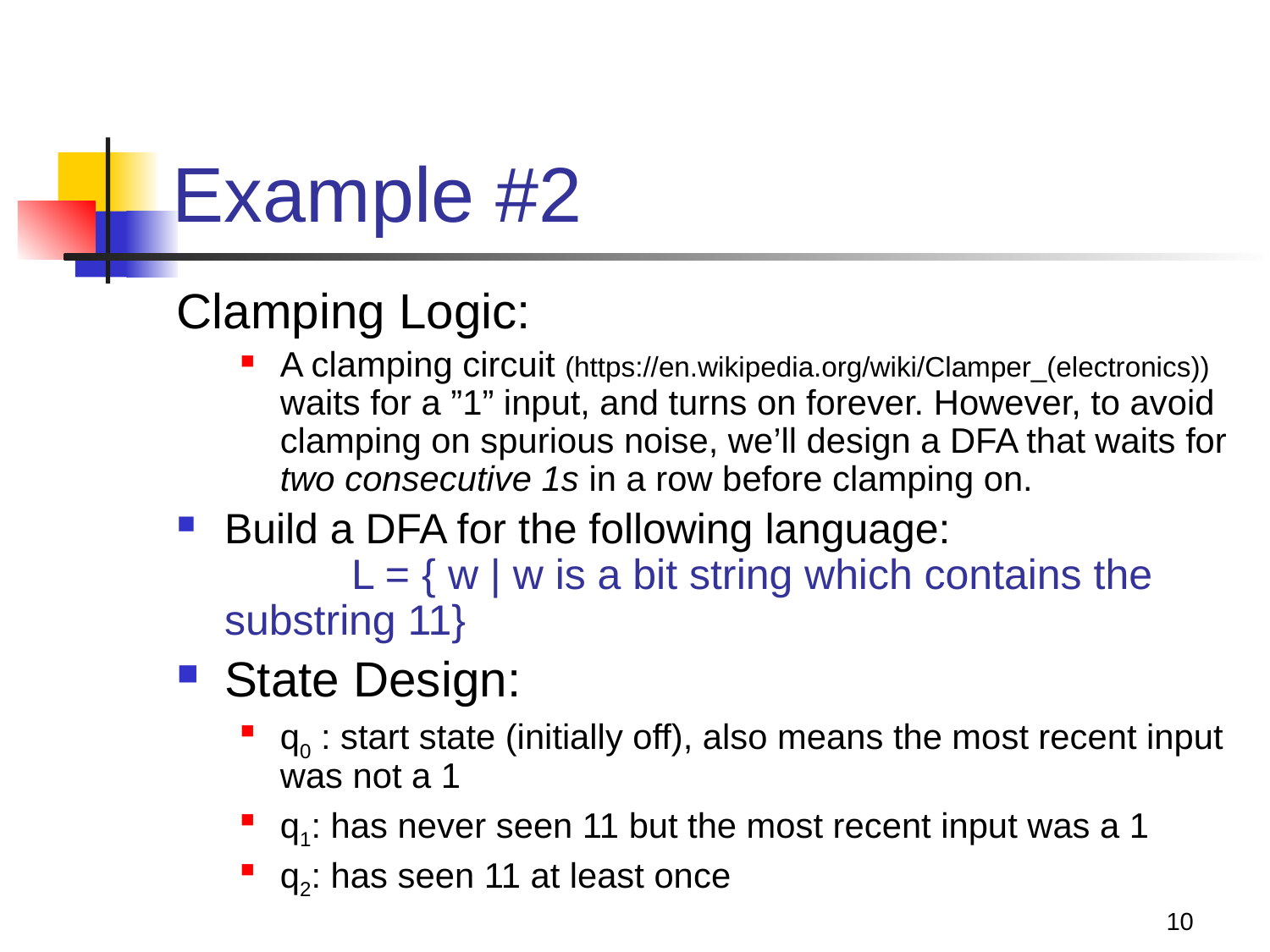

# Example #2
Clamping Logic:
A clamping circuit (https://en.wikipedia.org/wiki/Clamper_(electronics)) waits for a ”1” input, and turns on forever. However, to avoid clamping on spurious noise, we’ll design a DFA that waits for two consecutive 1s in a row before clamping on.
Build a DFA for the following language:
	L = { w | w is a bit string which contains the substring 11}
State Design:
q0 : start state (initially off), also means the most recent input was not a 1
q1: has never seen 11 but the most recent input was a 1
q2: has seen 11 at least once
10